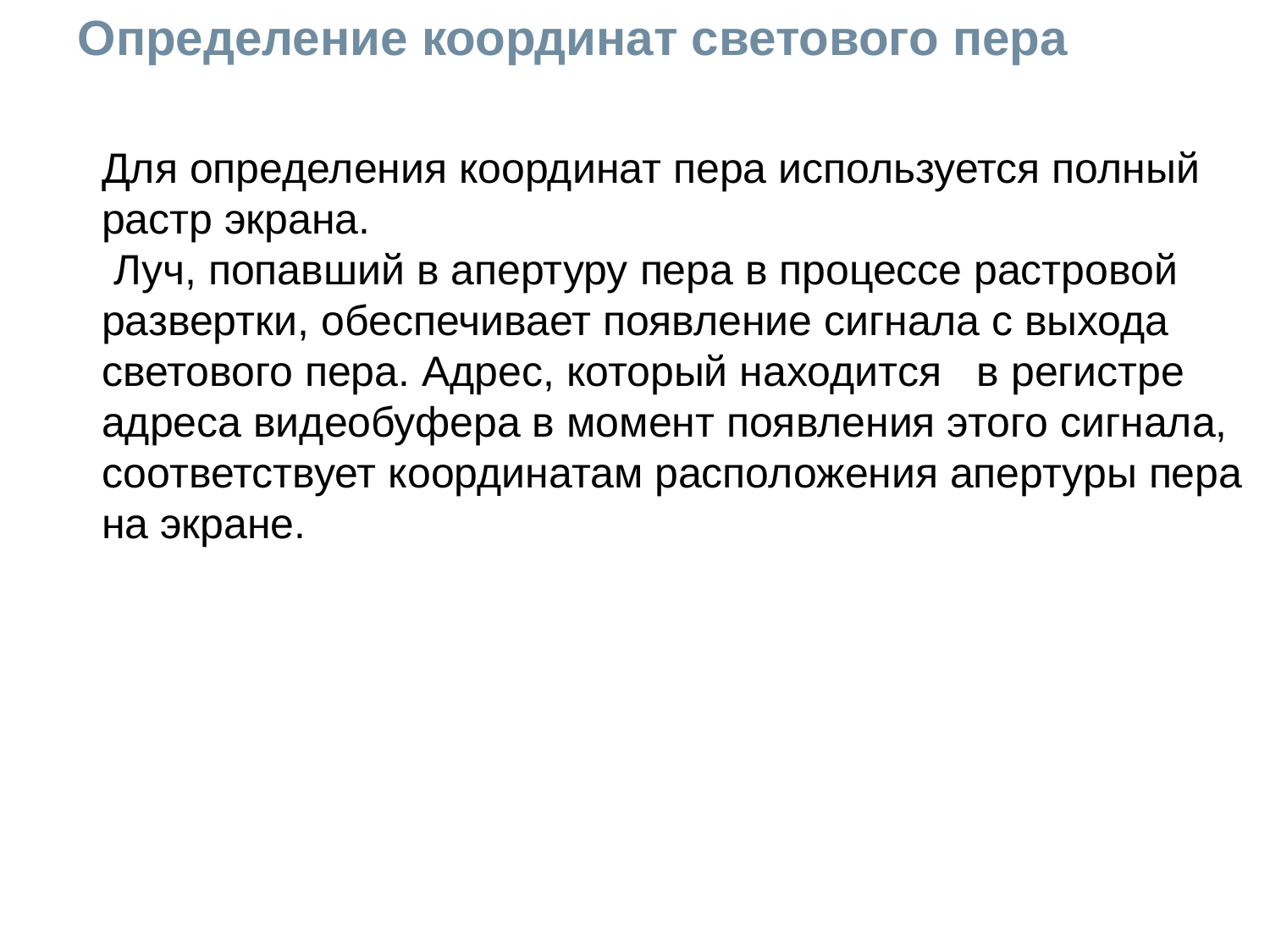

Определение координат светового пера

Для определения координат пера используется полный растр экрана.
 Луч, попавший в апертуру пера в процессе растровой развертки, обеспечивает появление сигнала с выхода светового пера. Адрес, который находится   в регистре адреса видеобуфера в момент появления этого сигнала, соответствует координатам расположения апертуры пера на экране.